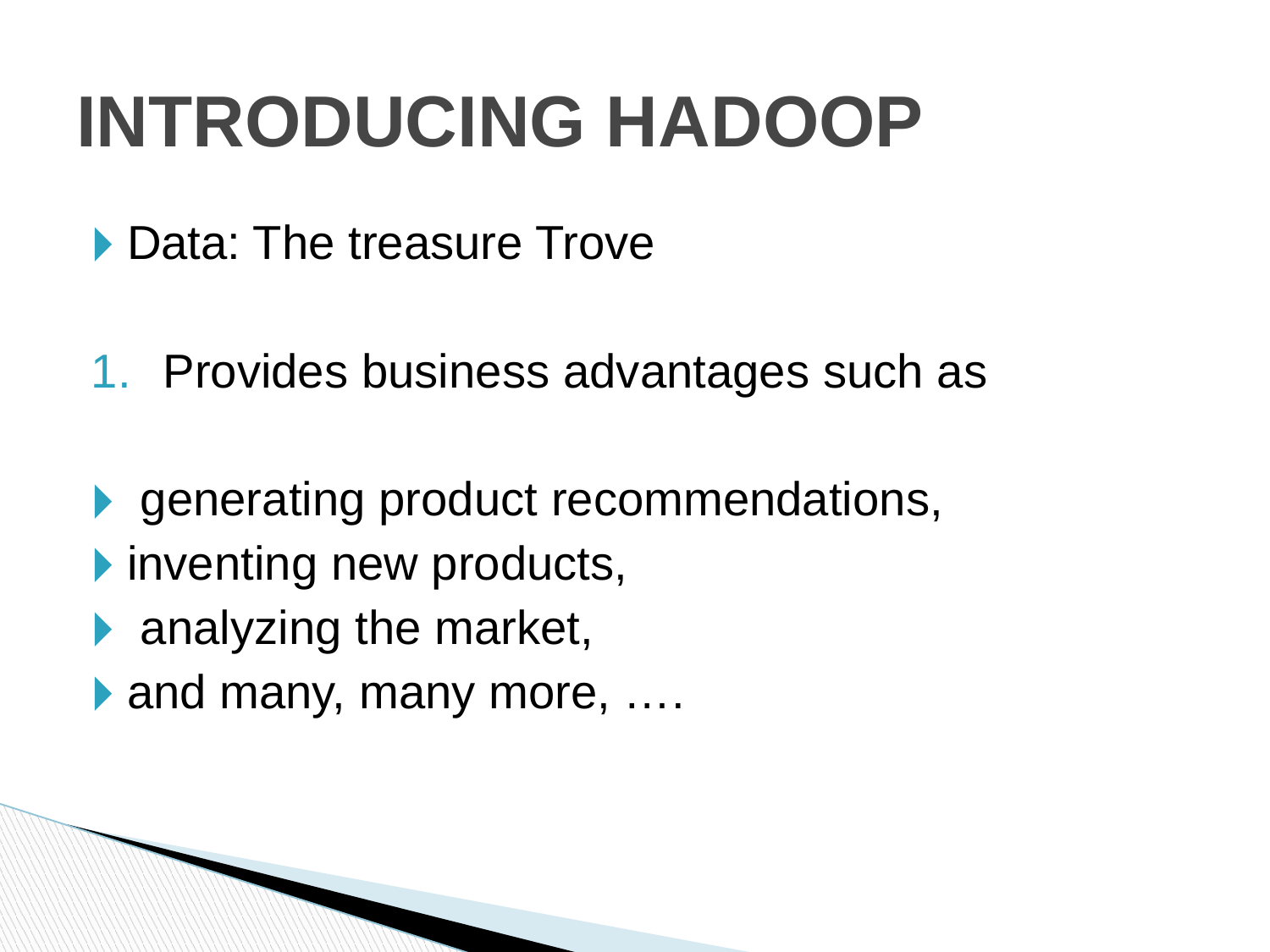

# INTRODUCING HADOOP
Data: The treasure Trove

Provides business advantages such as

 generating product recommendations,
inventing new products,
 analyzing the market,
and many, many more, ….